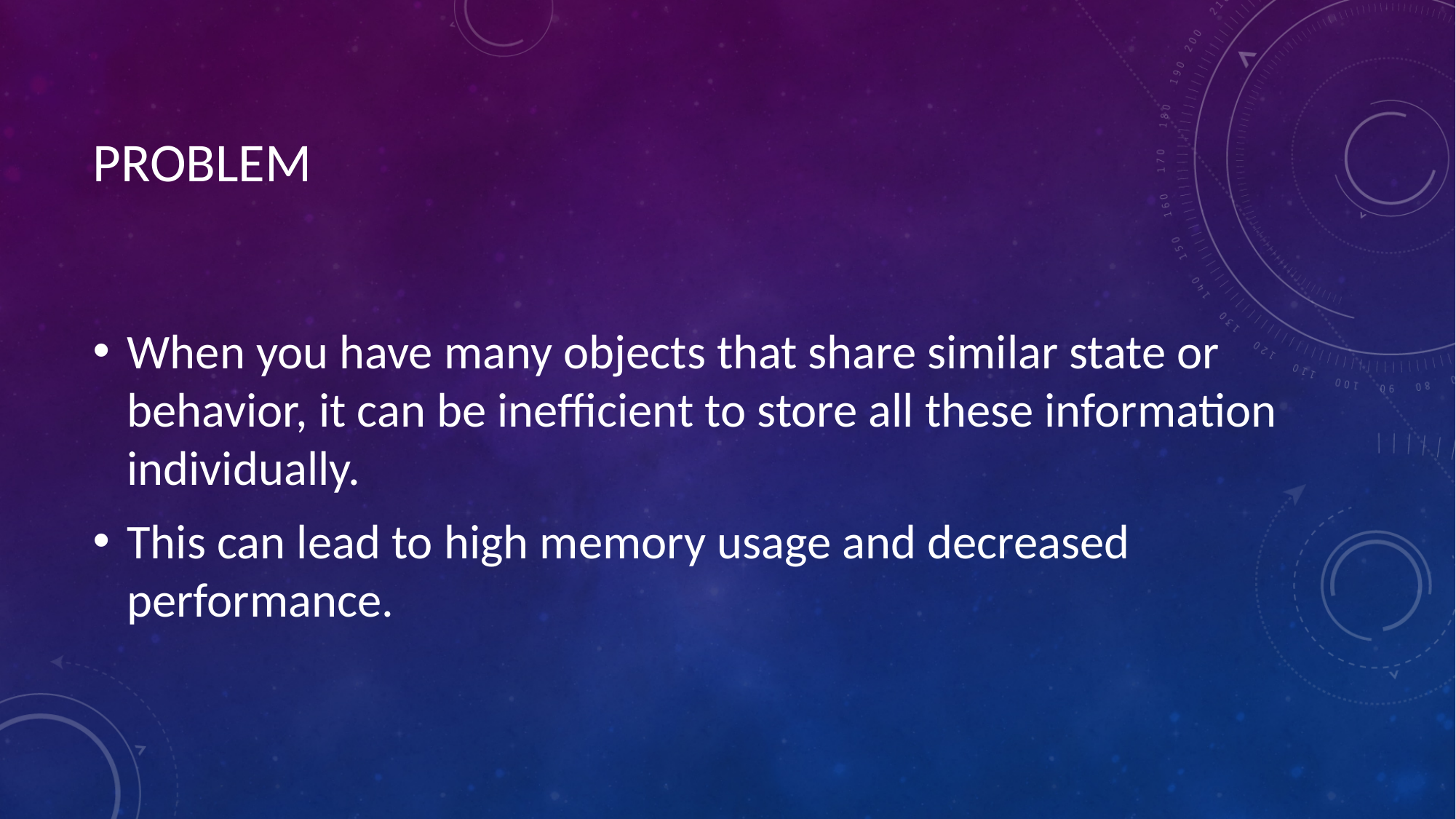

# Problem
When you have many objects that share similar state or behavior, it can be inefficient to store all these information individually.
This can lead to high memory usage and decreased performance.